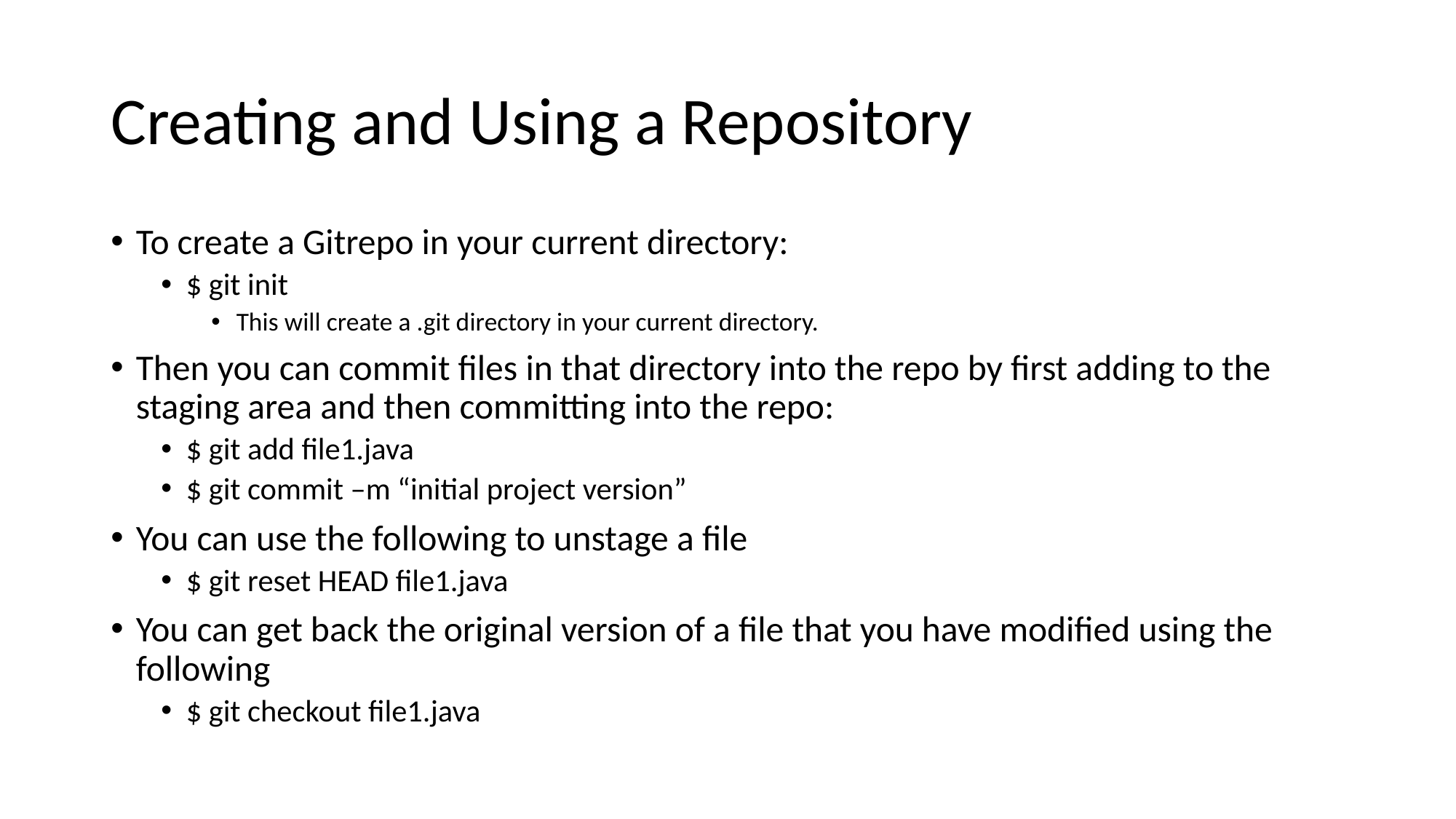

# Creating and Using a Repository
To create a Gitrepo in your current directory:
$ git init
This will create a .git directory in your current directory.
Then you can commit files in that directory into the repo by first adding to the staging area and then committing into the repo:
$ git add file1.java
$ git commit –m “initial project version”
You can use the following to unstage a file
$ git reset HEAD file1.java
You can get back the original version of a file that you have modified using the following
$ git checkout file1.java